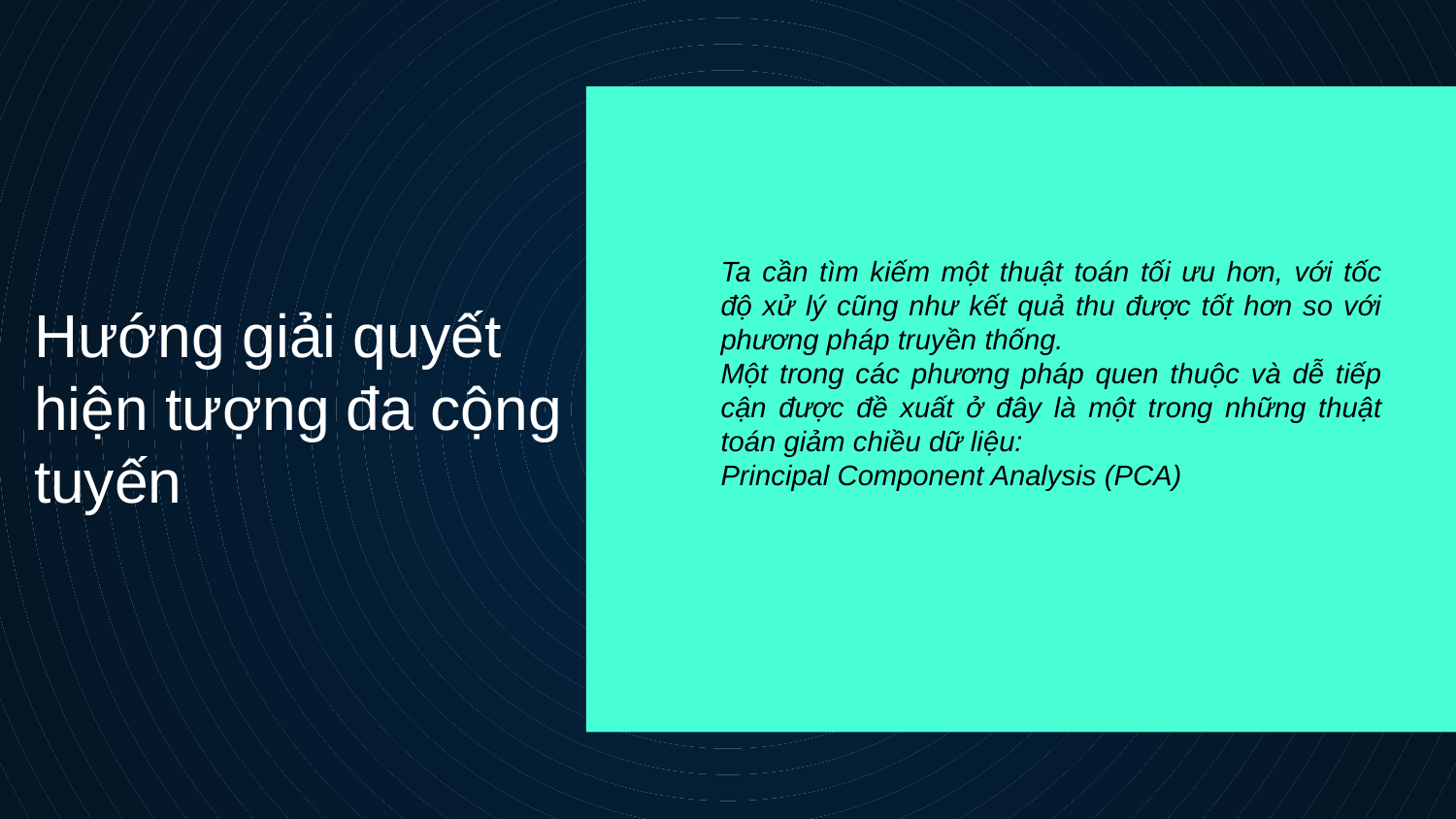

# Hướng giải quyết hiện tượng đa cộng tuyến
Ta cần tìm kiếm một thuật toán tối ưu hơn, với tốc độ xử lý cũng như kết quả thu được tốt hơn so với phương pháp truyền thống.
Một trong các phương pháp quen thuộc và dễ tiếp cận được đề xuất ở đây là một trong những thuật toán giảm chiều dữ liệu:
Principal Component Analysis (PCA)